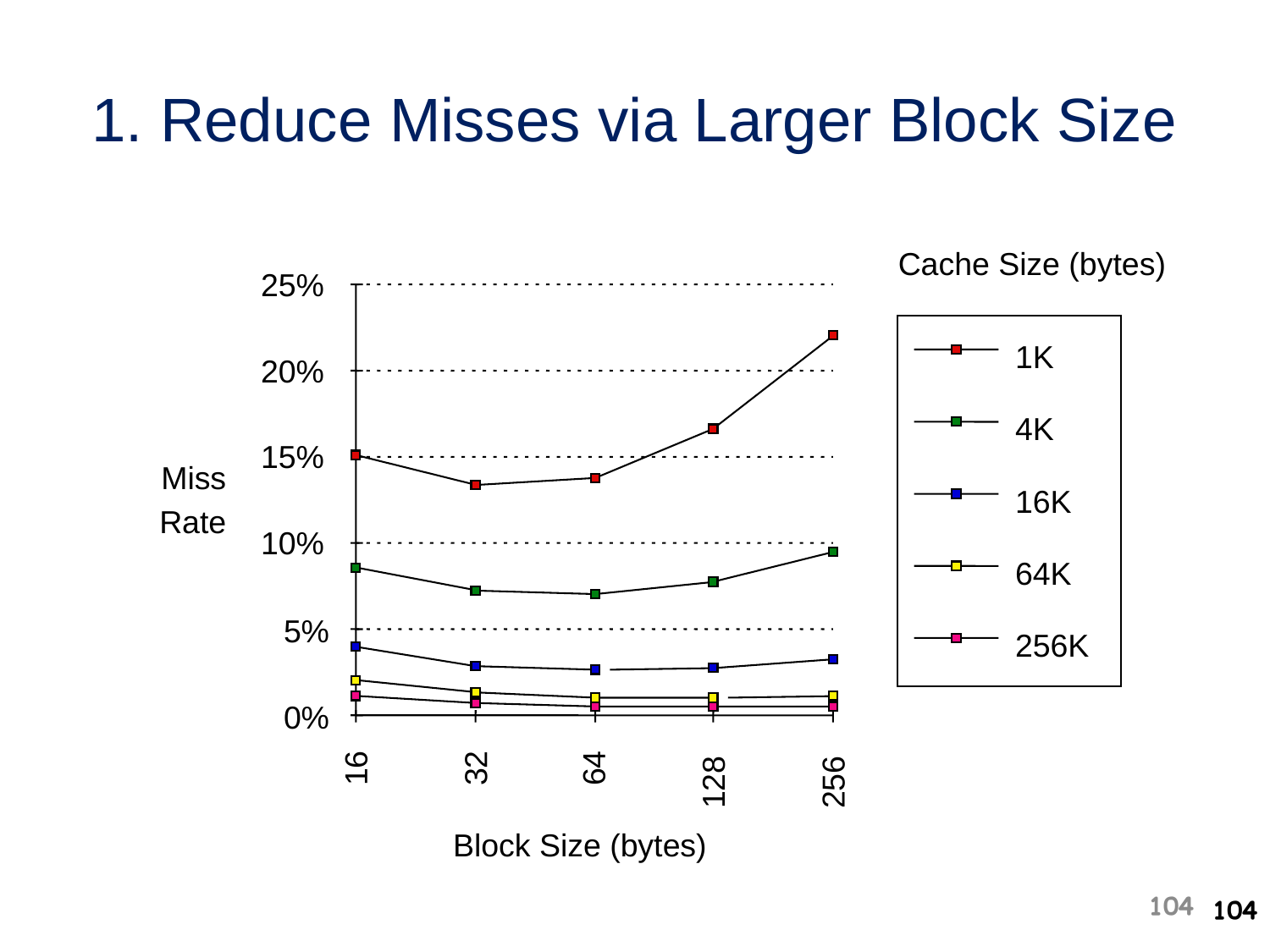

1. Reduce Misses via Larger Block Size
Cache Size (bytes)
25%

1K

20%

4K

15%

Miss

16K

Rate
10%

64K

5%
256K

0%

16
64
32
256
128
Block Size (bytes)
104
104